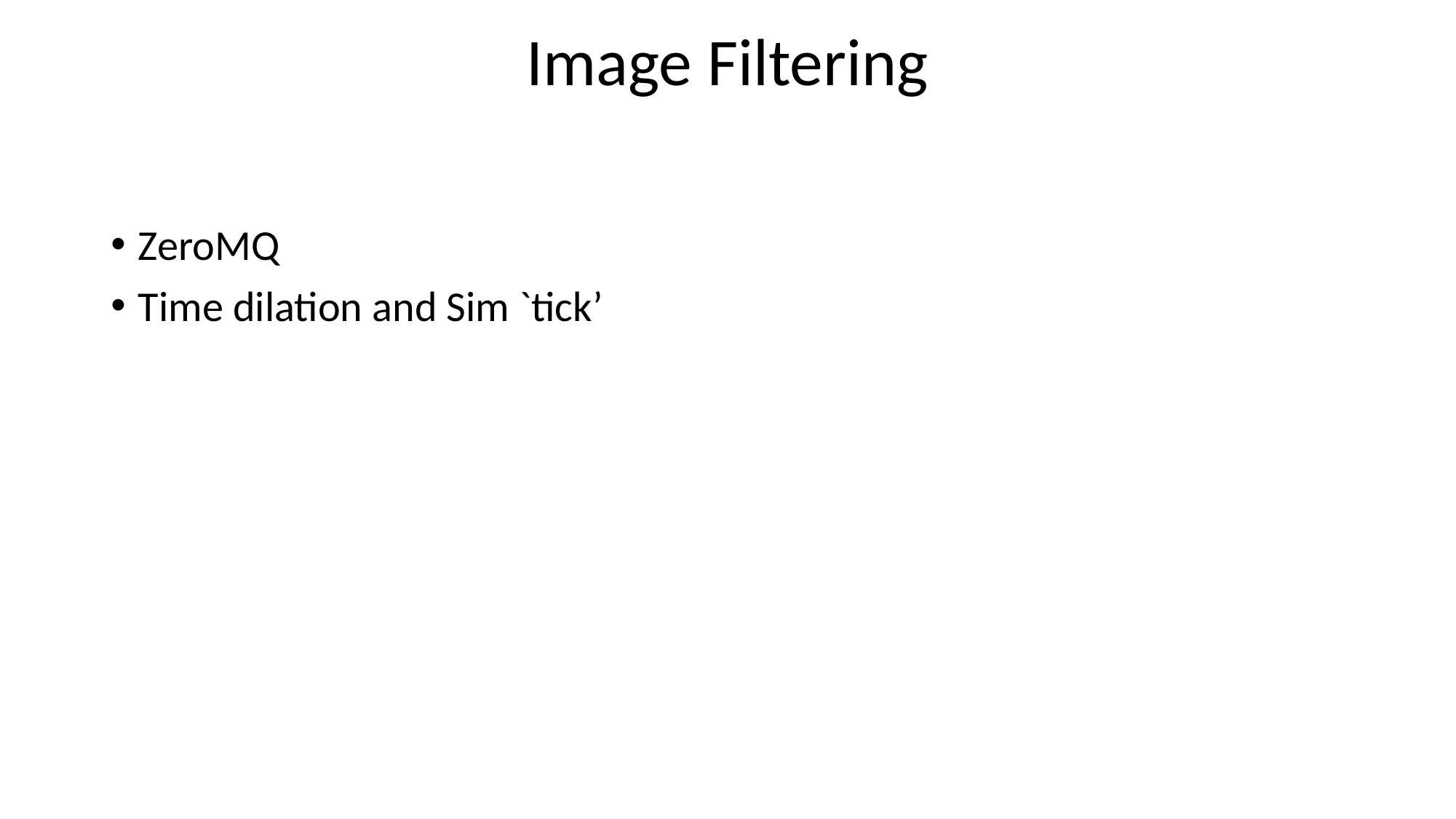

Image Filtering
ZeroMQ
Time dilation and Sim `tick’